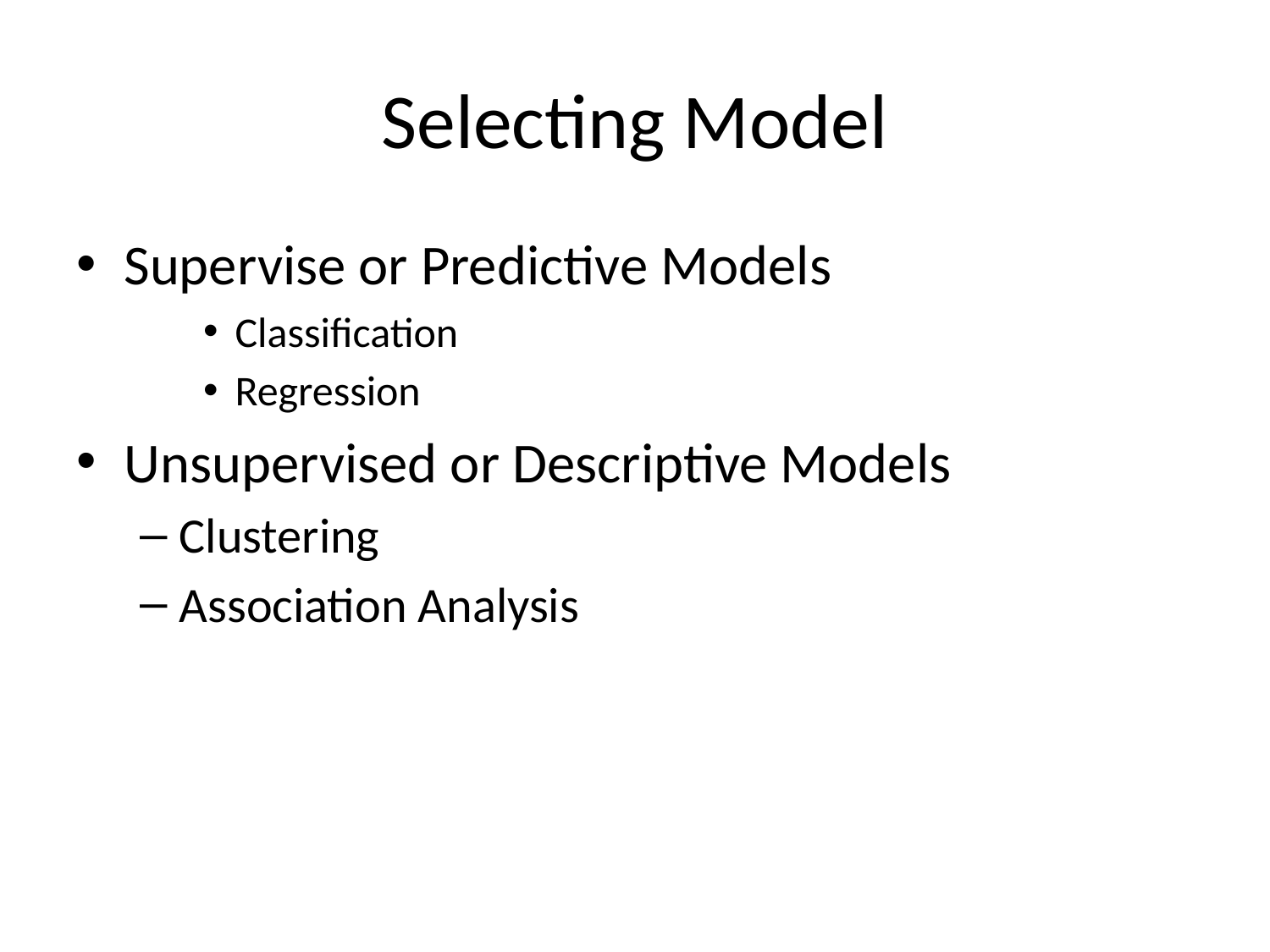

# Selecting Model
Supervise or Predictive Models
Classification
Regression
Unsupervised or Descriptive Models
Clustering
Association Analysis